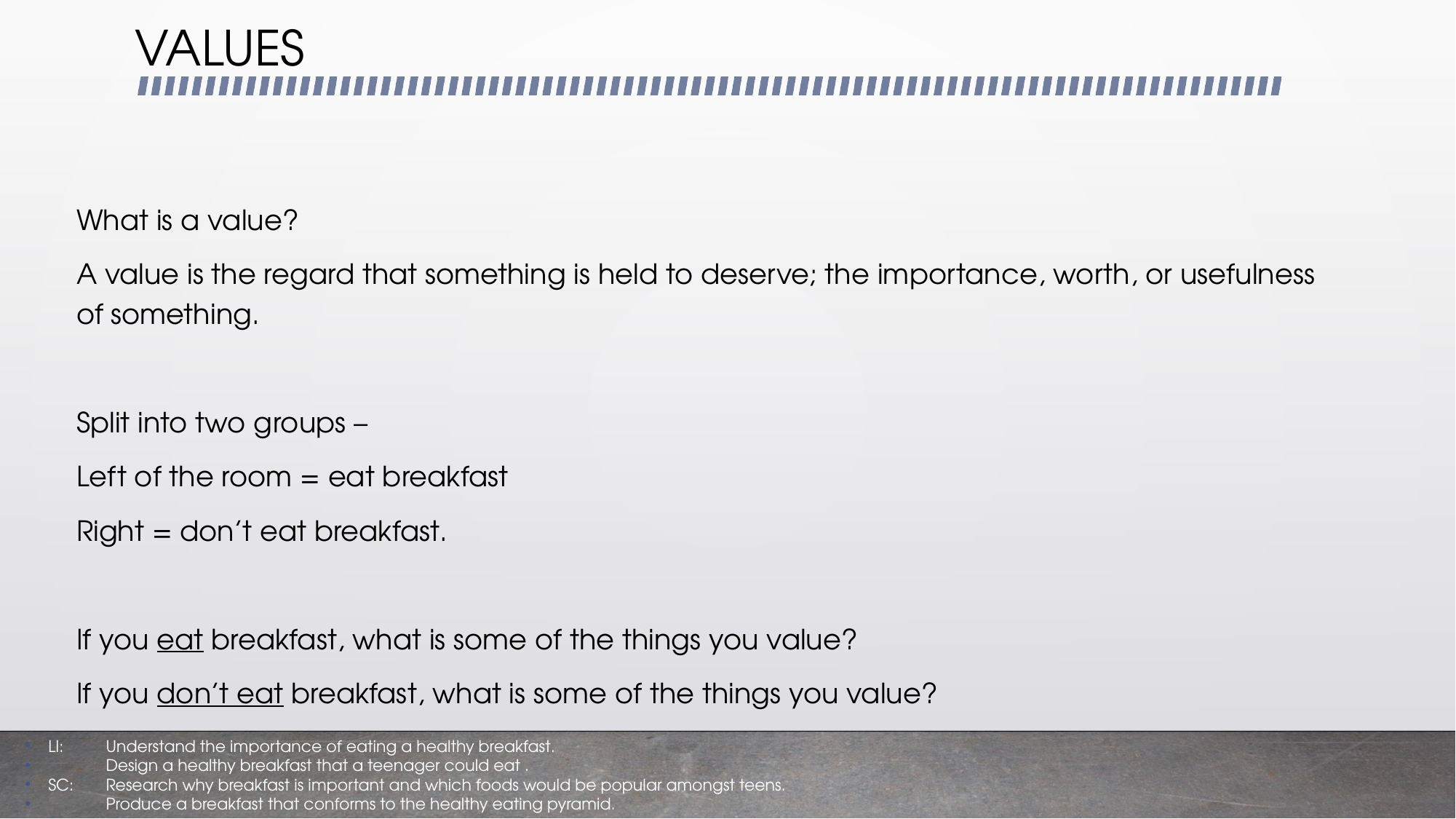

# VALUES
What is a value?
A value is the regard that something is held to deserve; the importance, worth, or usefulness of something.

Split into two groups –
Left of the room = eat breakfast
Right = don’t eat breakfast.

If you eat breakfast, what is some of the things you value?
If you don’t eat breakfast, what is some of the things you value?
LI: 	Understand the importance of eating a healthy breakfast.
	Design a healthy breakfast that a teenager could eat .
SC: 	Research why breakfast is important and which foods would be popular amongst teens.
	Produce a breakfast that conforms to the healthy eating pyramid.